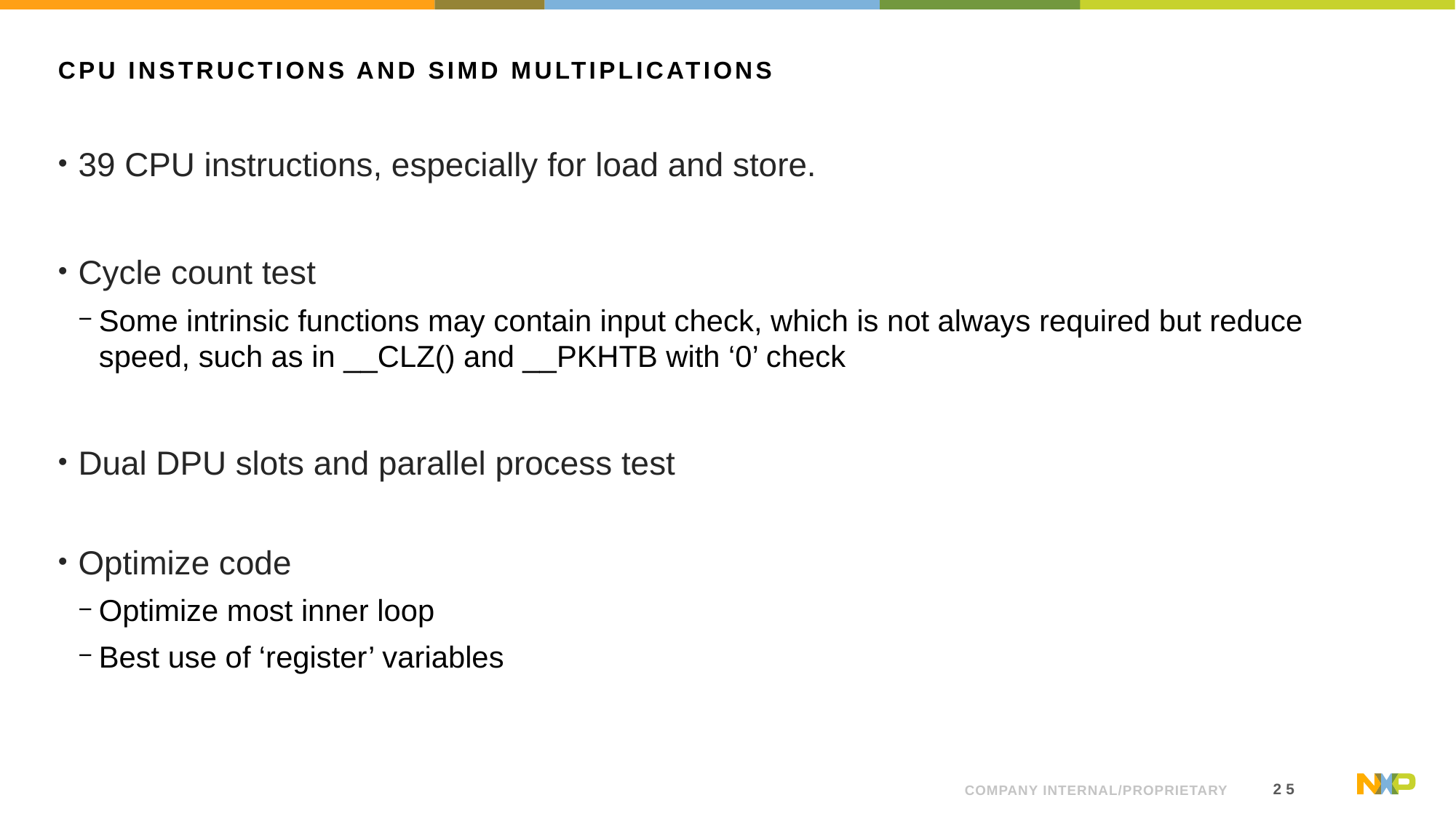

# CPU instructions and SIMD Multiplications
39 CPU instructions, especially for load and store.

Cycle count test
Some intrinsic functions may contain input check, which is not always required but reduce speed, such as in __CLZ() and __PKHTB with ‘0’ check

Dual DPU slots and parallel process test

Optimize code
Optimize most inner loop
Best use of ‘register’ variables